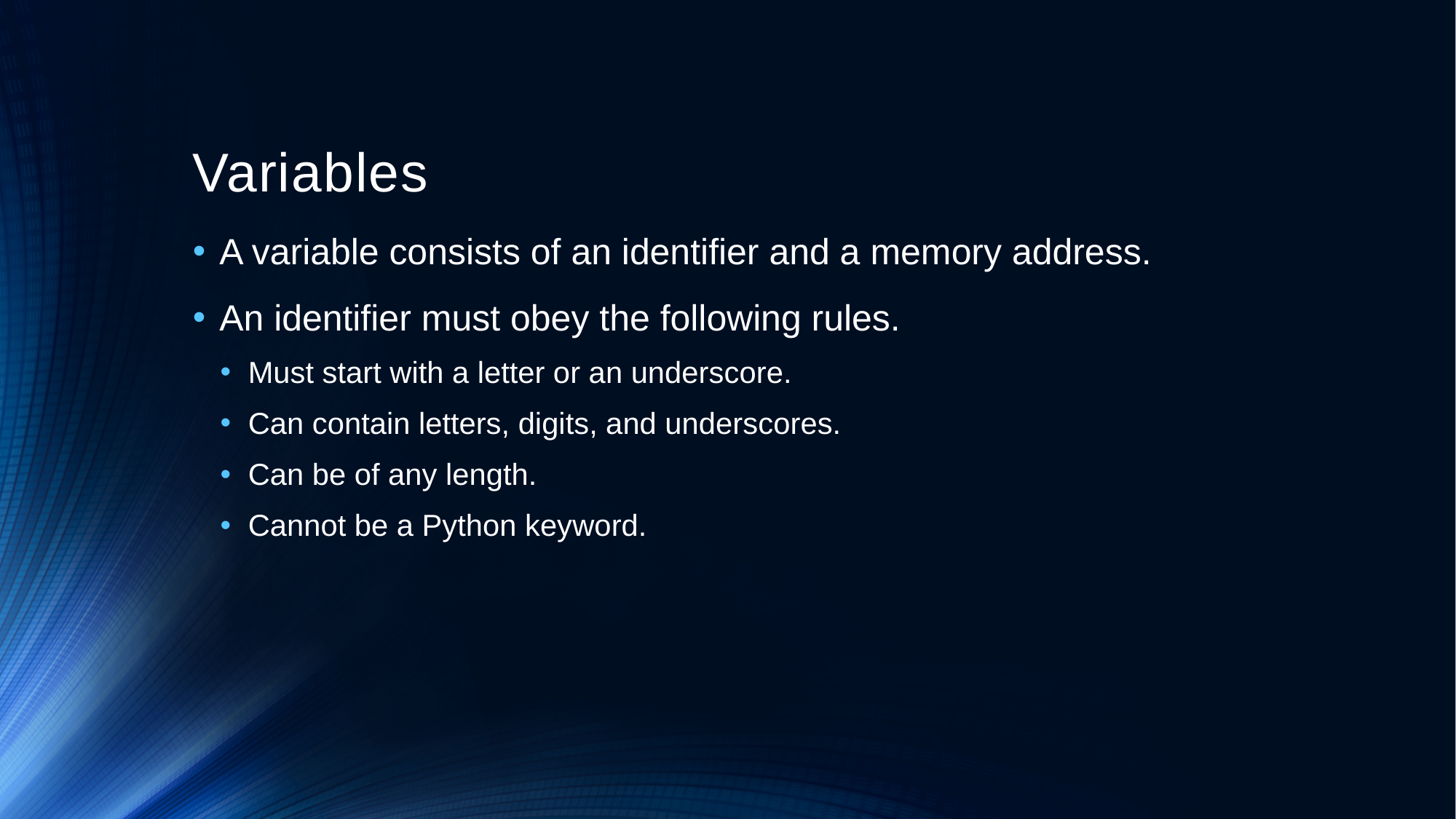

# Variables
A variable consists of an identifier and a memory address.
An identifier must obey the following rules.
Must start with a letter or an underscore.
Can contain letters, digits, and underscores.
Can be of any length.
Cannot be a Python keyword.